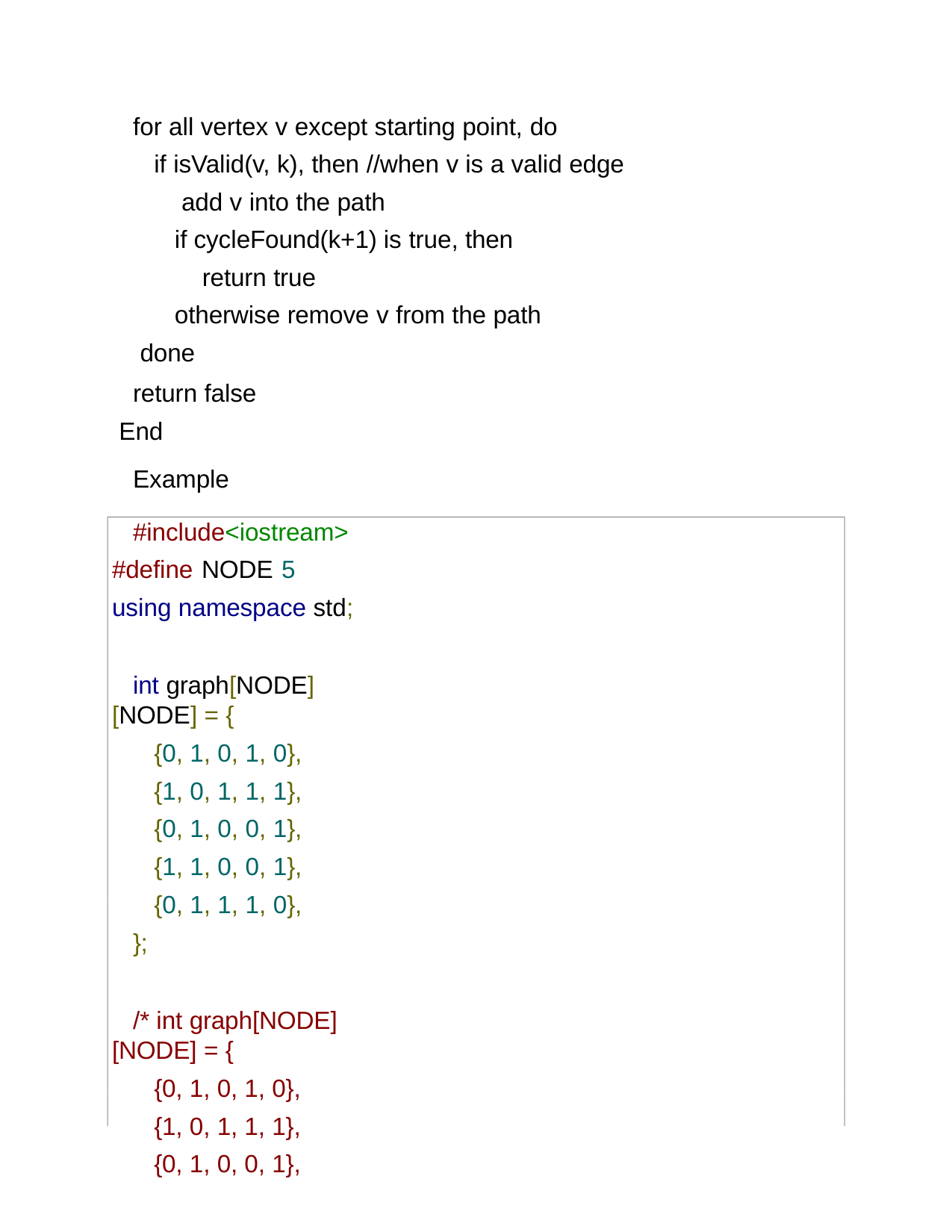

for all vertex v except starting point, do
if isValid(v, k), then //when v is a valid edge  add v into the path
if cycleFound(k+1) is true, then  return true
otherwise remove v from the path  done
return false  End
Example
#include<iostream>  #define NODE 5  using namespace std;

int graph[NODE][NODE] = {
{0, 1, 0, 1, 0},
{1, 0, 1, 1, 1},
{0, 1, 0, 0, 1},
{1, 1, 0, 0, 1},
{0, 1, 1, 1, 0},
};

/* int graph[NODE][NODE] = {
{0, 1, 0, 1, 0},
{1, 0, 1, 1, 1},
{0, 1, 0, 0, 1},